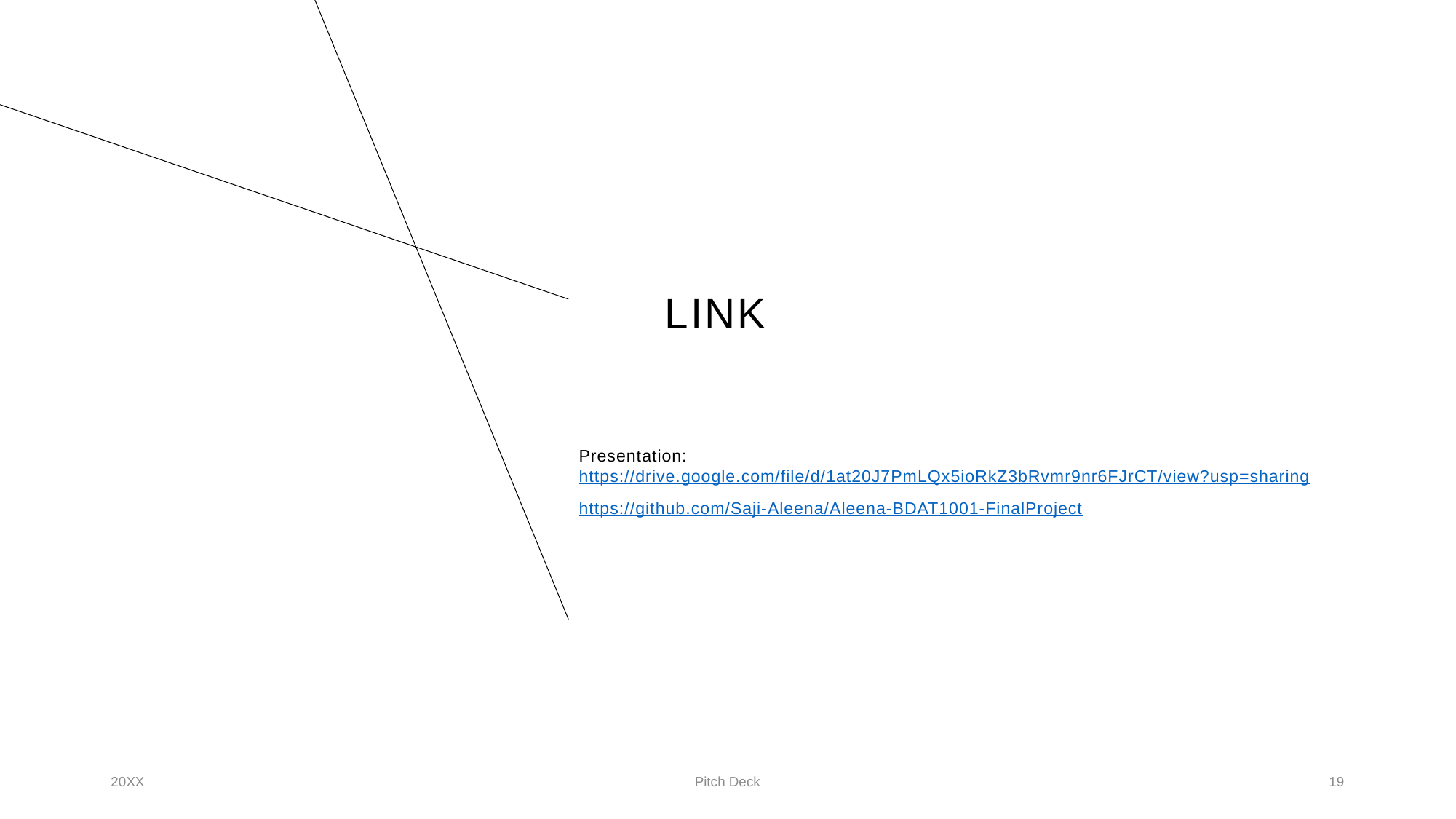

# Link
Presentation: https://drive.google.com/file/d/1at20J7PmLQx5ioRkZ3bRvmr9nr6FJrCT/view?usp=sharing
https://github.com/Saji-Aleena/Aleena-BDAT1001-FinalProject

20XX
Pitch Deck
19